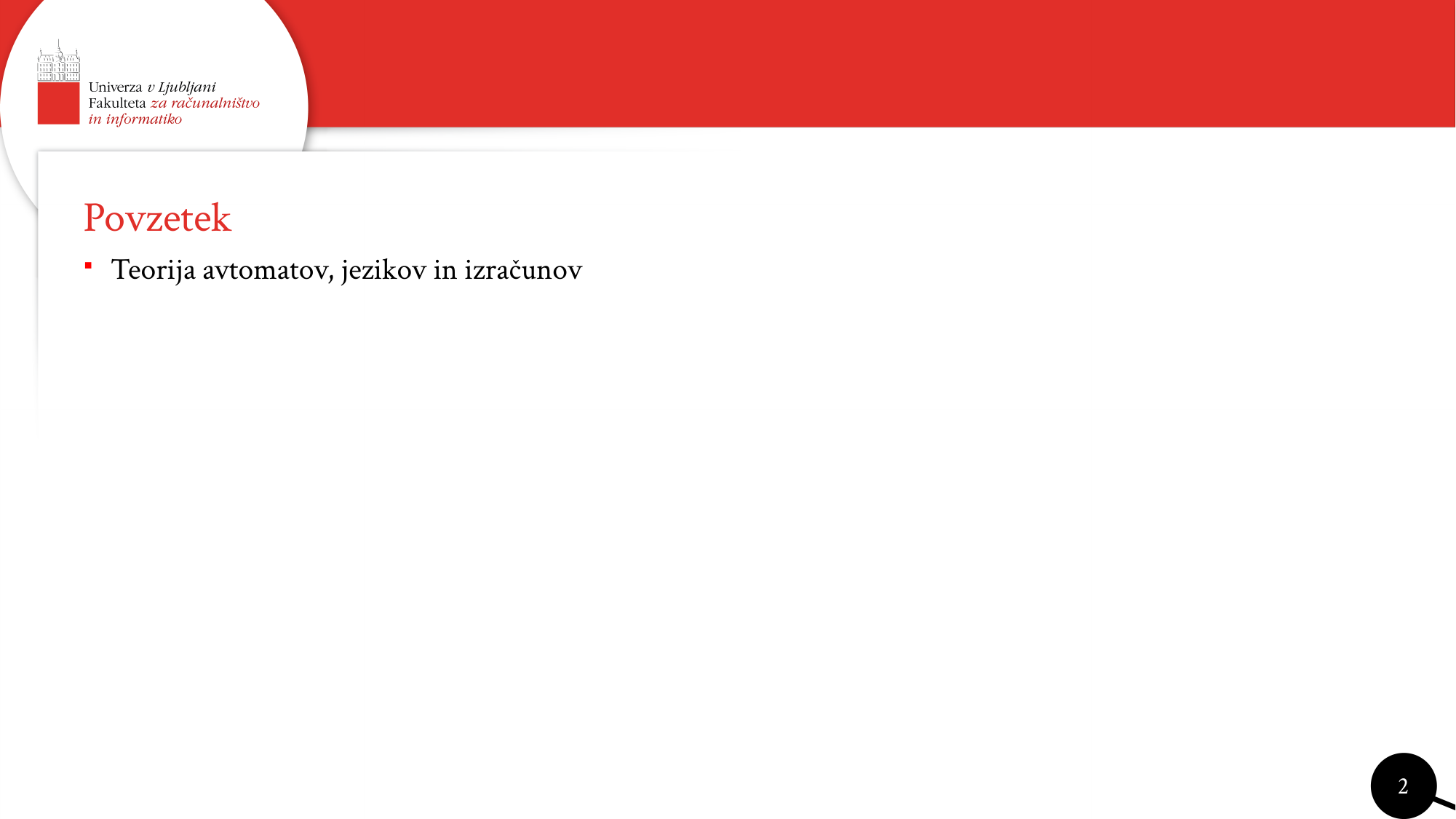

# Povzetek
Teorija avtomatov, jezikov in izračunov
2